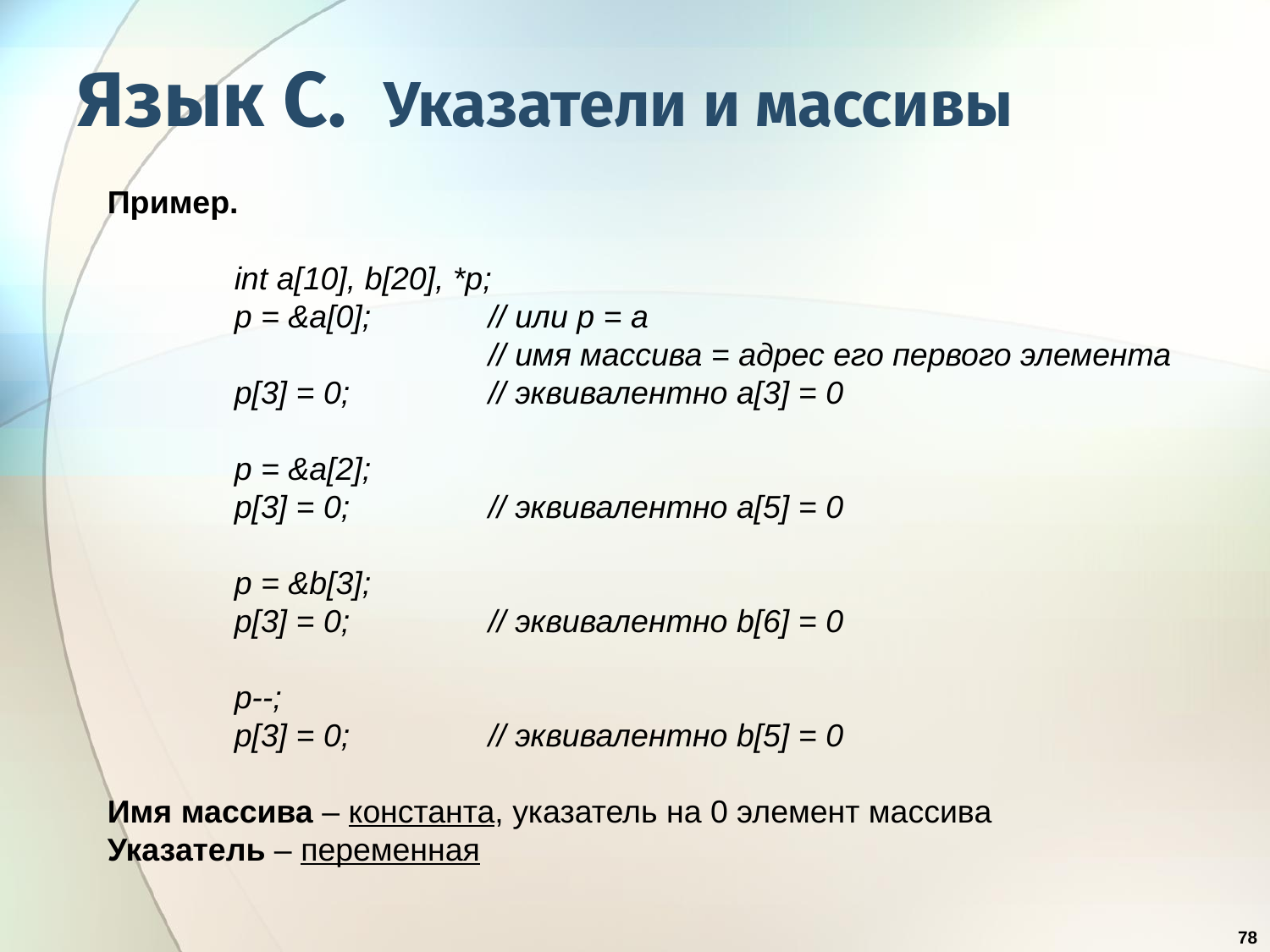

# Язык С.  Указатели и массивы
Пример.

	int a[10], b[20], *p;
	p = &a[0];	// или p = a
			// имя массива = адрес его первого элемента
	p[3] = 0;		// эквивалентно a[3] = 0

	p = &a[2];
	p[3] = 0;		// эквивалентно a[5] = 0

	p = &b[3];
	p[3] = 0;		// эквивалентно b[6] = 0

	p--;
	p[3] = 0;		// эквивалентно b[5] = 0

Имя массива – константа, указатель на 0 элемент массива
Указатель – переменная
78